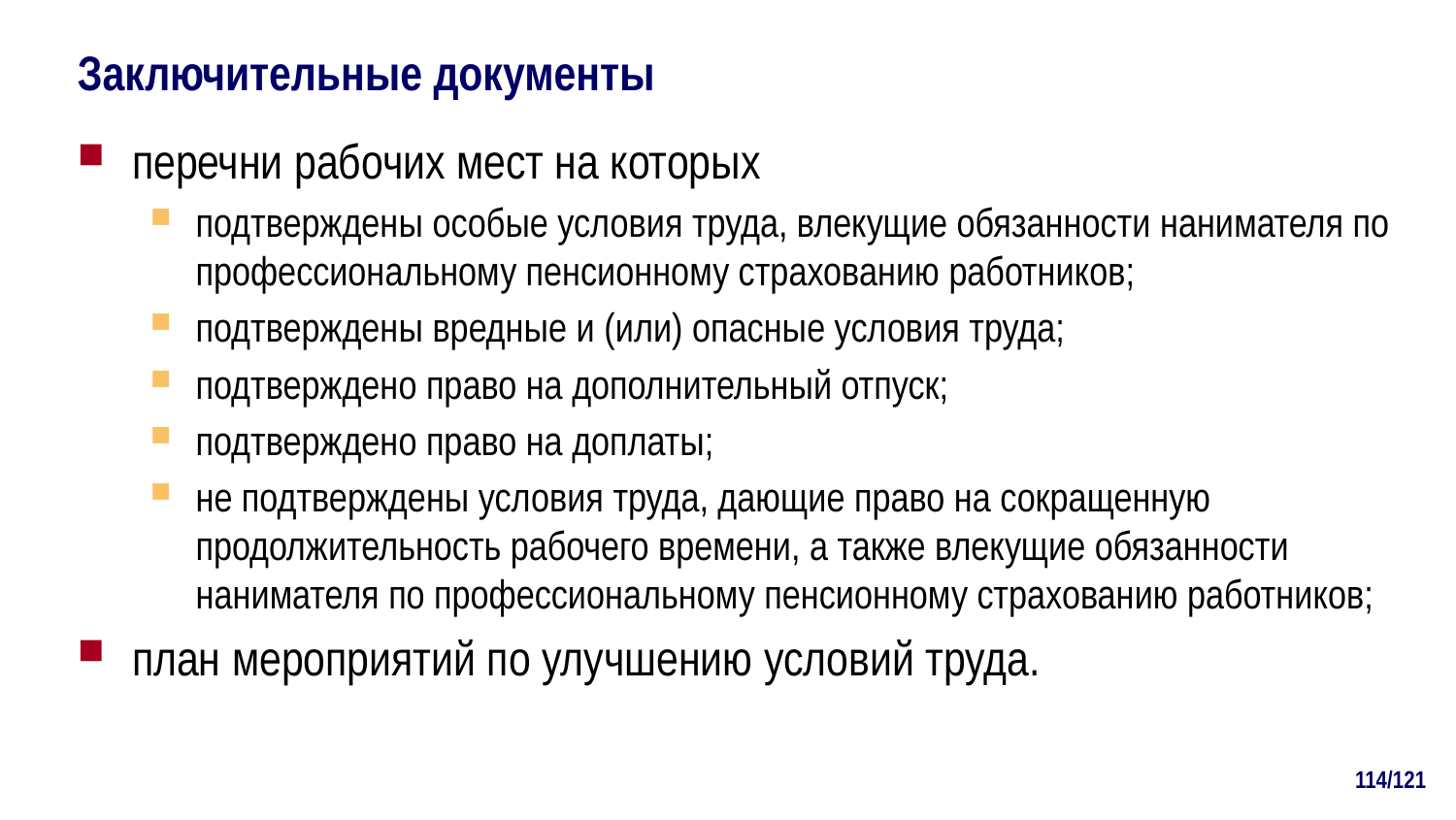

# Заключительные документы
перечни рабочих мест на которых
подтверждены особые условия труда, влекущие обязанности нанимателя по профессиональному пенсионному страхованию работников;
подтверждены вредные и (или) опасные условия труда;
подтверждено право на дополнительный отпуск;
подтверждено право на доплаты;
не подтверждены условия труда, дающие право на сокращенную продолжительность рабочего времени, а также влекущие обязанности нанимателя по профессиональному пенсионному страхованию работников;
план мероприятий по улучшению условий труда.